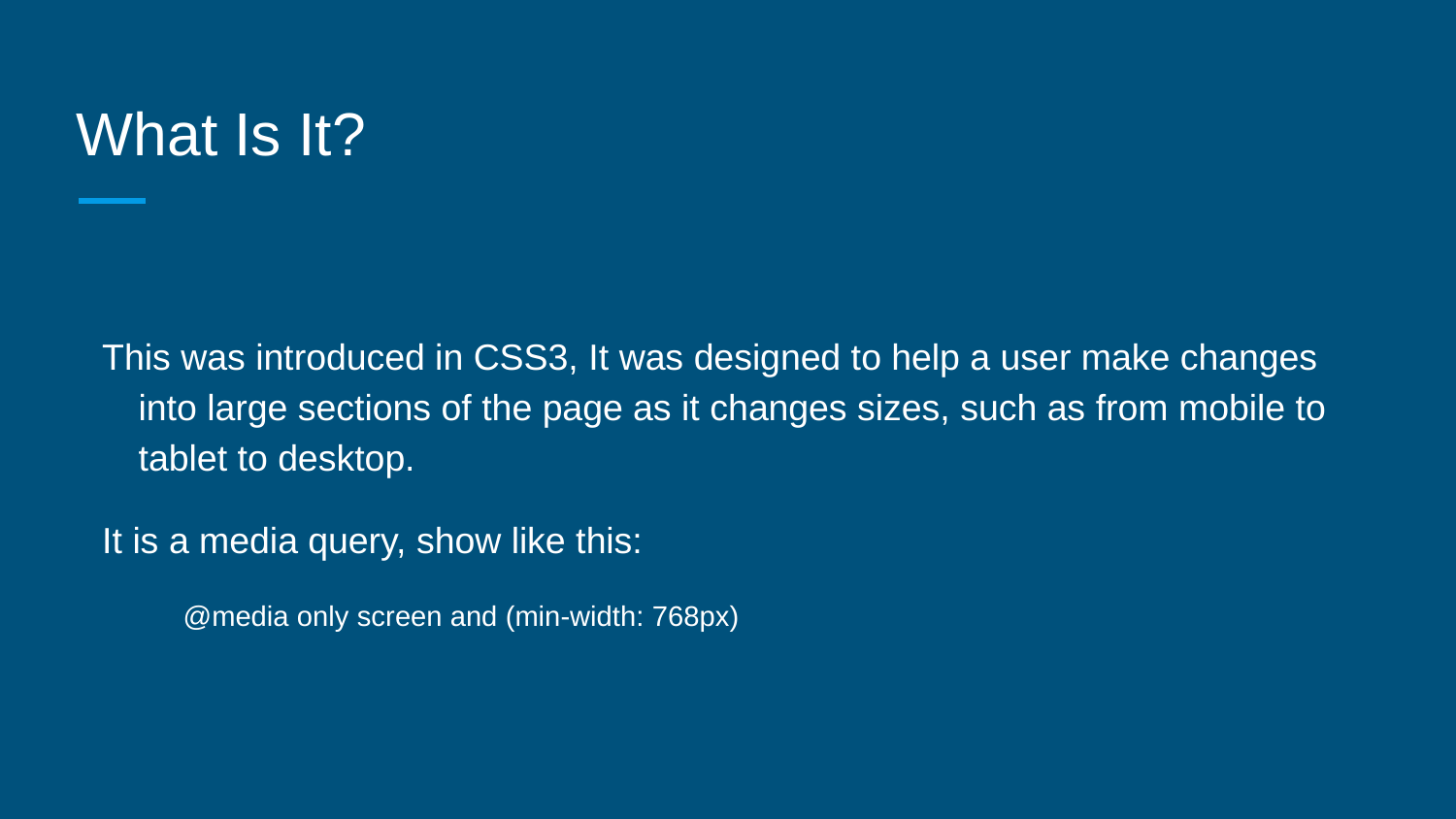

# What Is It?

This was introduced in CSS3, It was designed to help a user make changes into large sections of the page as it changes sizes, such as from mobile to tablet to desktop.
It is a media query, show like this:
 @media only screen and (min-width: 768px)